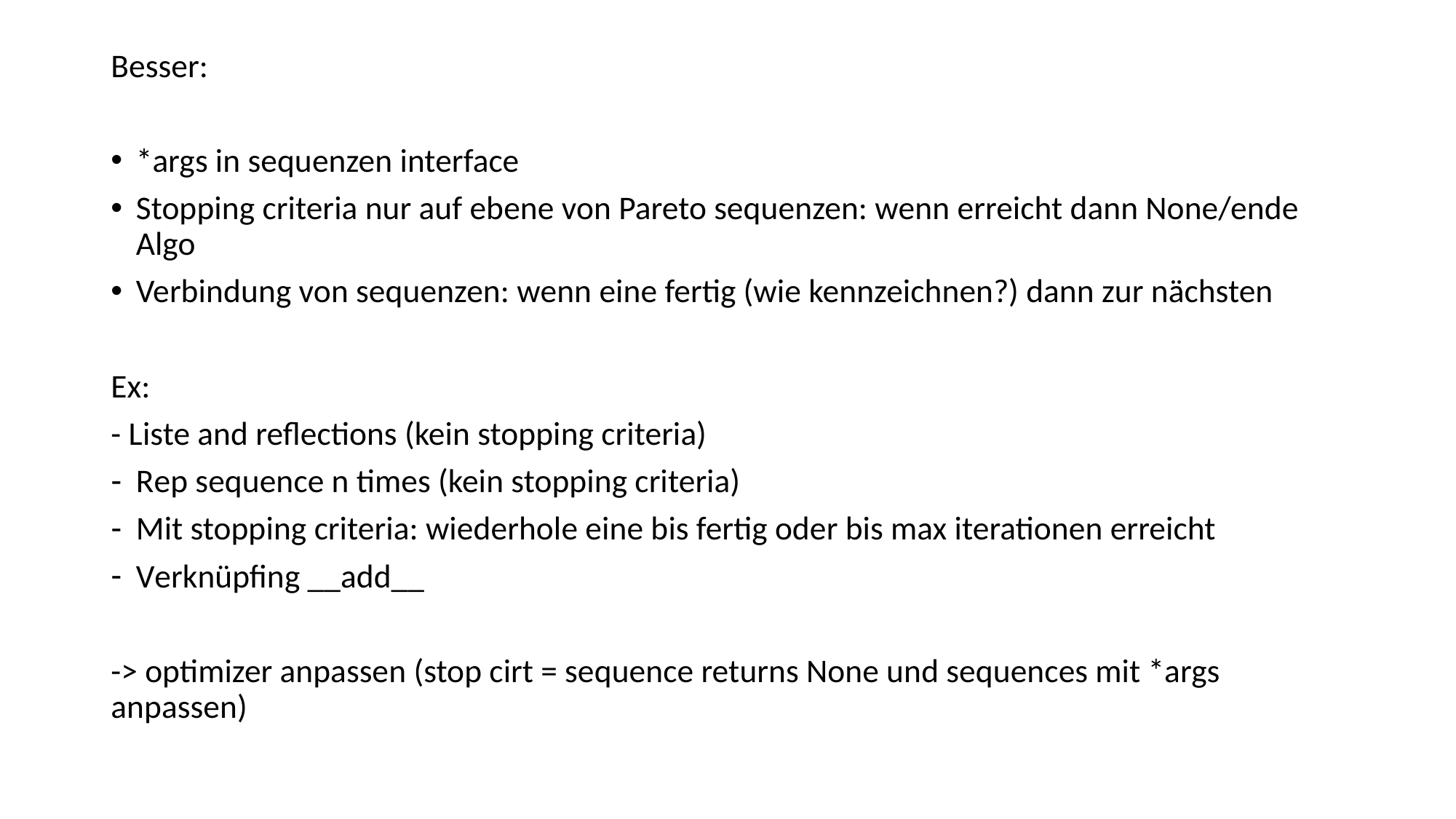

Besser:

*args in sequenzen interface
Stopping criteria nur auf ebene von Pareto sequenzen: wenn erreicht dann None/ende Algo
Verbindung von sequenzen: wenn eine fertig (wie kennzeichnen?) dann zur nächsten

Ex:
- Liste and reflections (kein stopping criteria)
Rep sequence n times (kein stopping criteria)
Mit stopping criteria: wiederhole eine bis fertig oder bis max iterationen erreicht
Verknüpfing __add__

-> optimizer anpassen (stop cirt = sequence returns None und sequences mit *args anpassen)